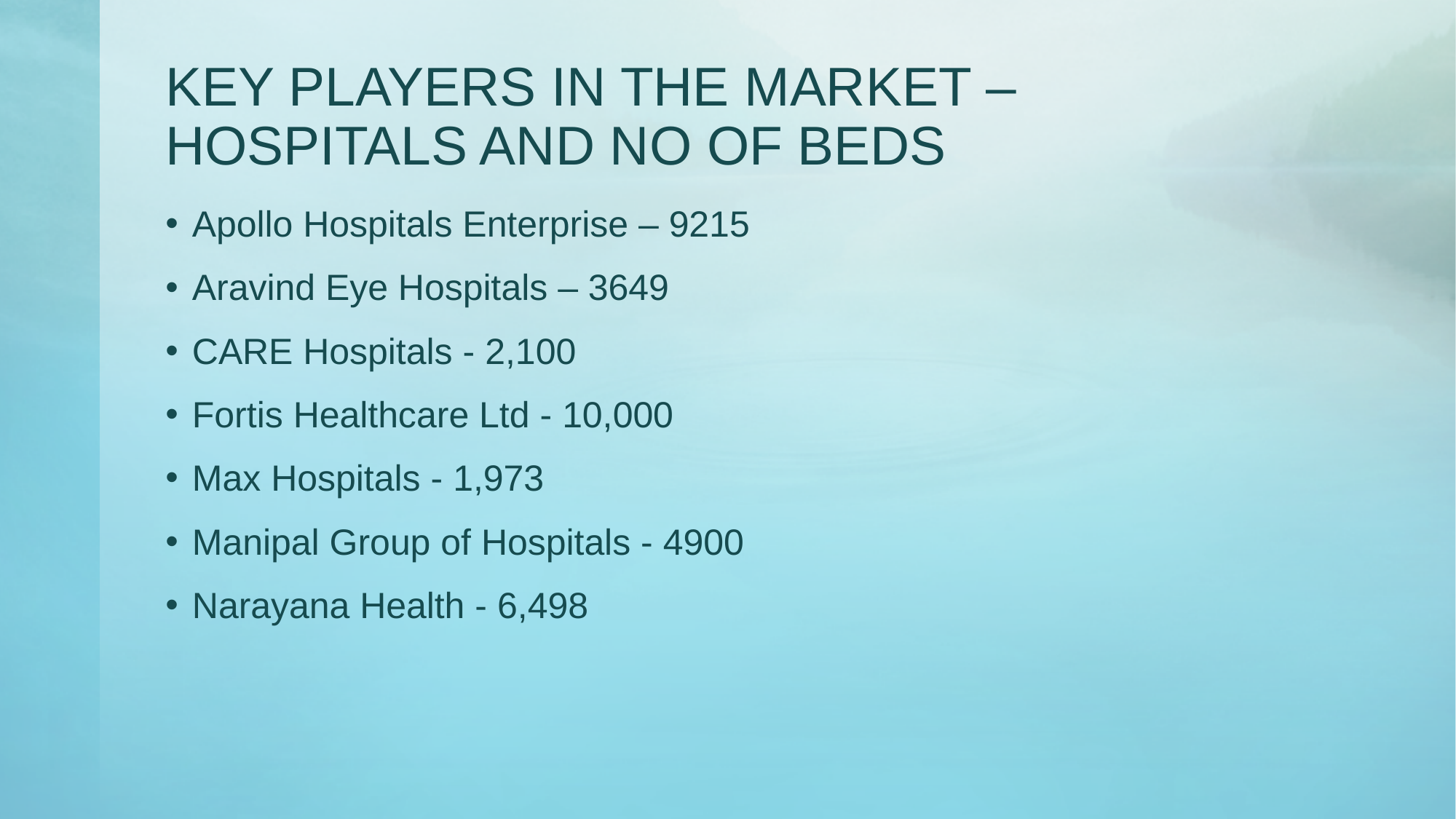

# KEY PLAYERS IN THE MARKET – HOSPITALS AND NO OF BEDS
Apollo Hospitals Enterprise – 9215
Aravind Eye Hospitals – 3649
CARE Hospitals - 2,100
Fortis Healthcare Ltd - 10,000
Max Hospitals - 1,973
Manipal Group of Hospitals - 4900
Narayana Health - 6,498